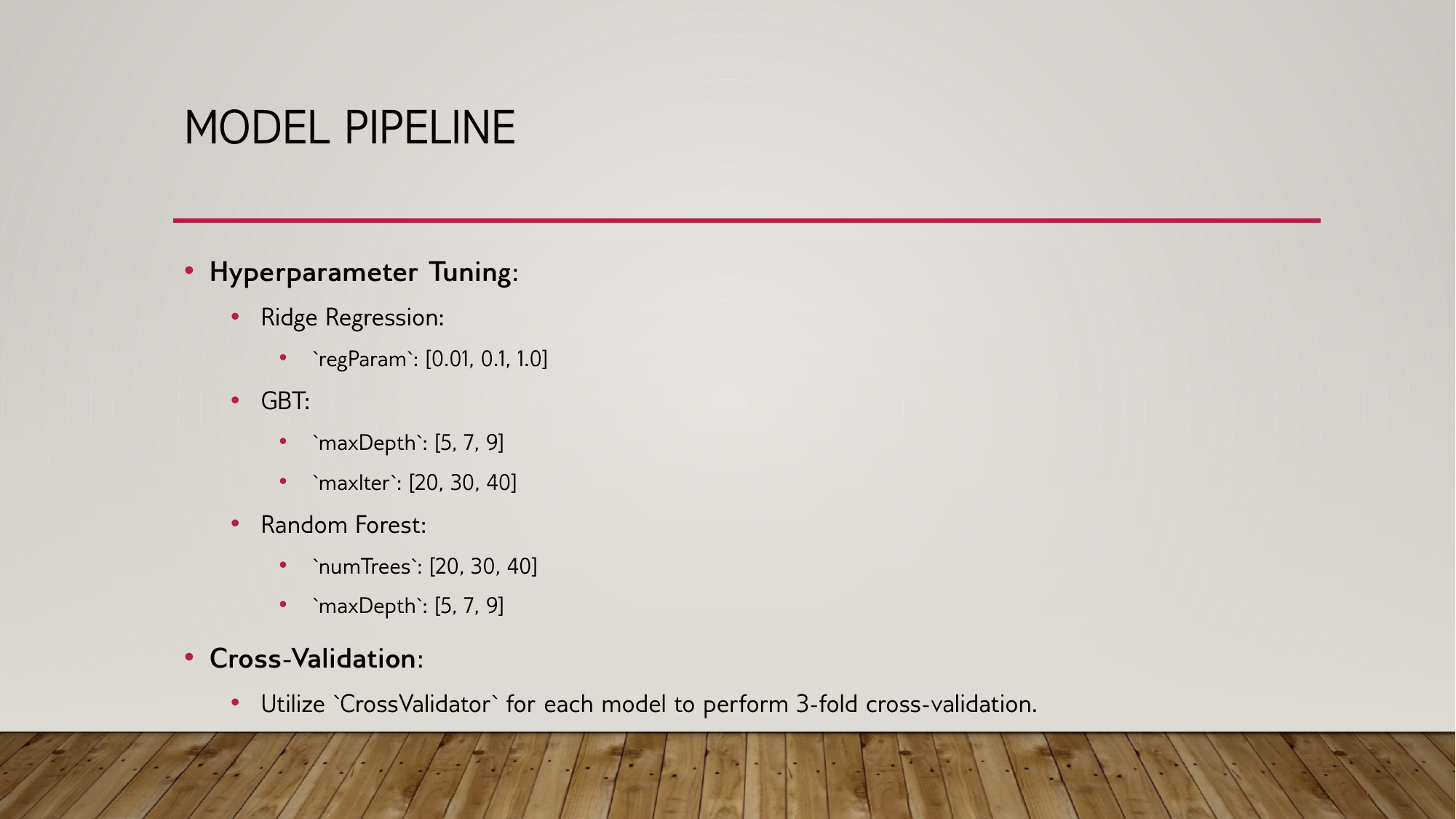

# MODEL PIPELINE
Hyperparameter Tuning:
Ridge Regression:
`regParam`: [0.01, 0.1, 1.0]
GBT:
`maxDepth`: [5, 7, 9]
`maxIter`: [20, 30, 40]
Random Forest:
`numTrees`: [20, 30, 40]
`maxDepth`: [5, 7, 9]
Cross-Validation:
Utilize `CrossValidator` for each model to perform 3-fold cross-validation.